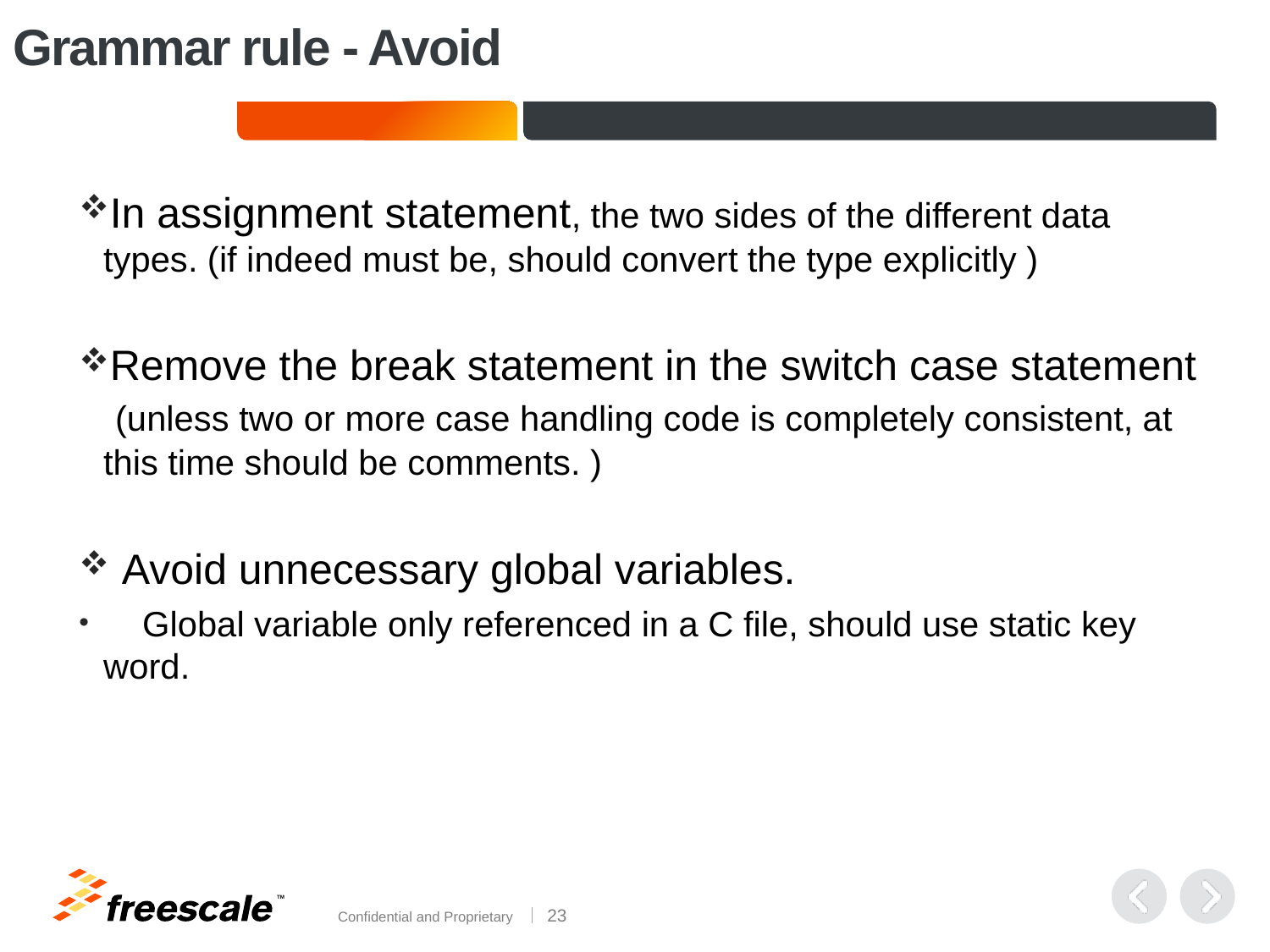

# Grammar rule - Avoid
In assignment statement, the two sides of the different data types. (if indeed must be, should convert the type explicitly )

Remove the break statement in the switch case statement  (unless two or more case handling code is completely consistent, at this time should be comments. )

 Avoid unnecessary global variables.
    Global variable only referenced in a C file, should use static key word.